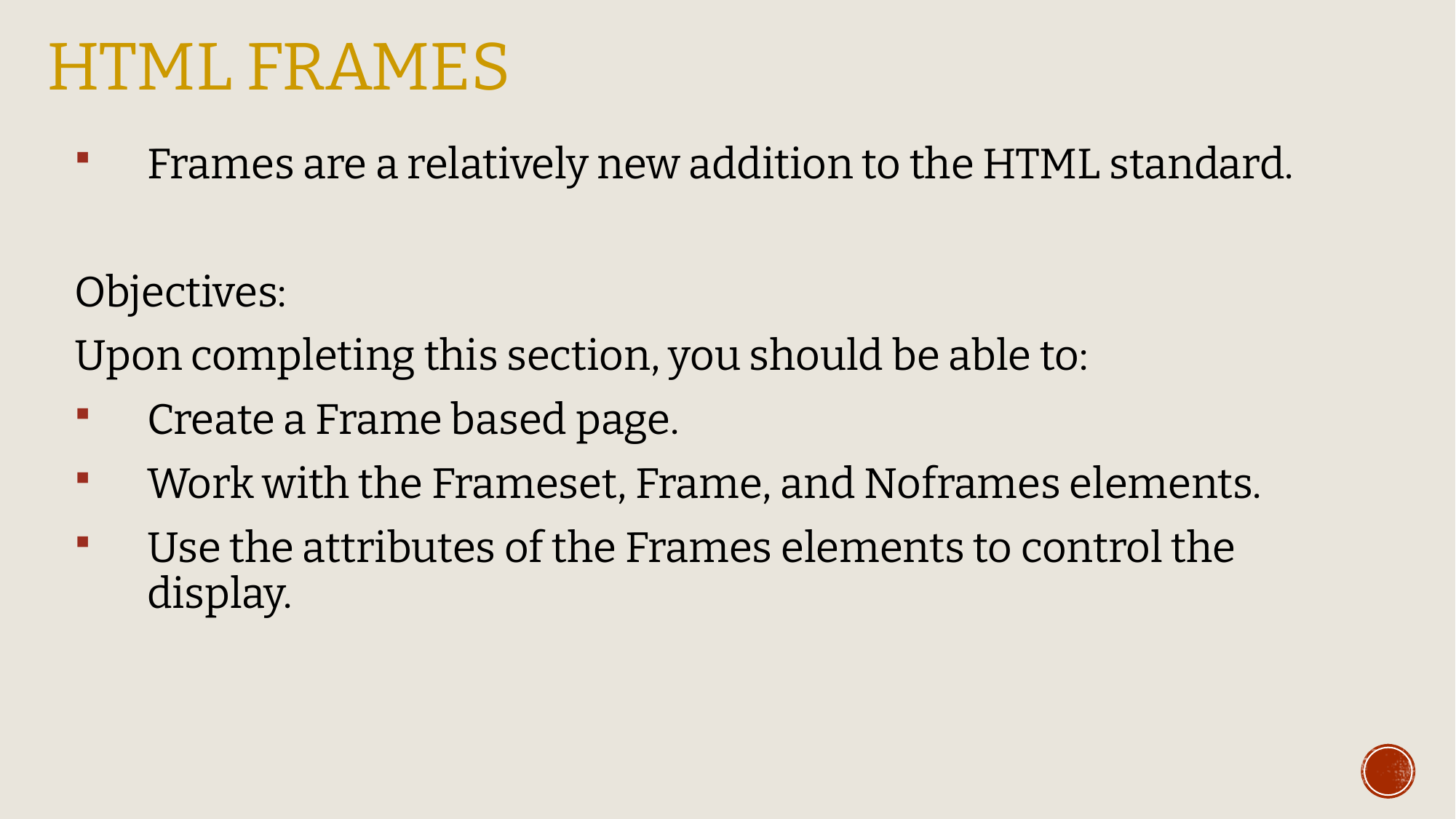

HTML frames
Frames are a relatively new addition to the HTML standard.

Objectives:
Upon completing this section, you should be able to:
Create a Frame based page.
Work with the Frameset, Frame, and Noframes elements.
Use the attributes of the Frames elements to control the display.